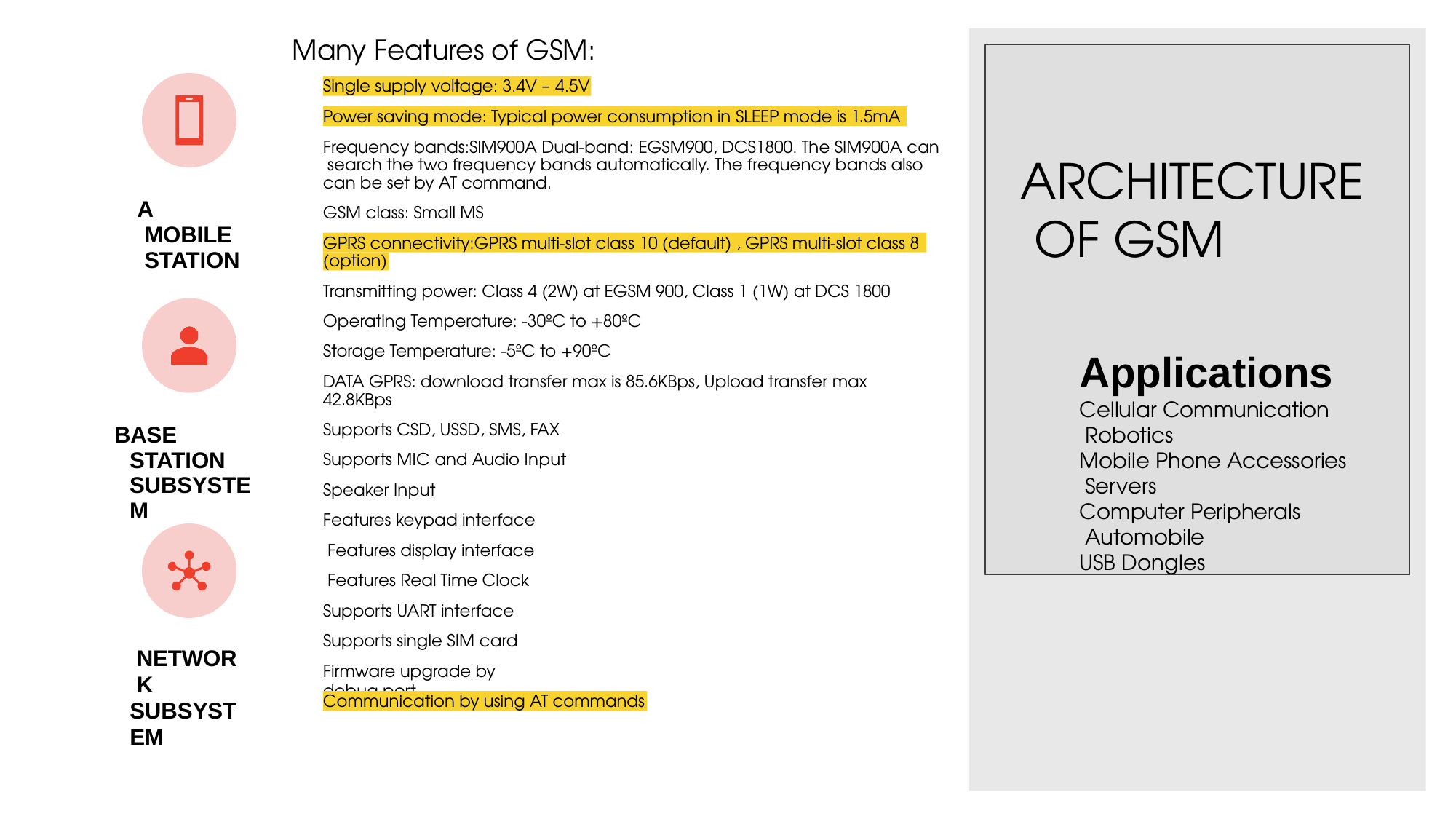

Many Features of GSM:

ARCHITECTURE  OF GSM

Applications
Cellular Communication  Robotics
Mobile Phone Accessories  Servers
Computer Peripherals  Automobile
USB Dongles

Single supply voltage: 3.4V – 4.5V
Power saving mode: Typical power consumption in SLEEP mode is 1.5mA
Frequency bands:SIM900A Dual-band: EGSM900, DCS1800. The SIM900A can  search the two frequency bands automatically. The frequency bands also  can be set by AT command.
GSM class: Small MS
A MOBILE  STATION
GPRS connectivity:GPRS multi-slot class 10 (default) , GPRS multi-slot class 8
(option)
Transmitting power: Class 4 (2W) at EGSM 900, Class 1 (1W) at DCS 1800  Operating Temperature: -30ºC to +80ºC
Storage Temperature: -5ºC to +90ºC
DATA GPRS: download transfer max is 85.6KBps, Upload transfer max  42.8KBps
Supports CSD, USSD, SMS, FAX
Supports MIC and Audio Input
Speaker Input
Features keypad interface  Features display interface  Features Real Time Clock  Supports UART interface  Supports single SIM card
Firmware upgrade by debug port

BASE STATION  SUBSYSTEM

NETWORK
SUBSYSTEM
Communication by using AT commands